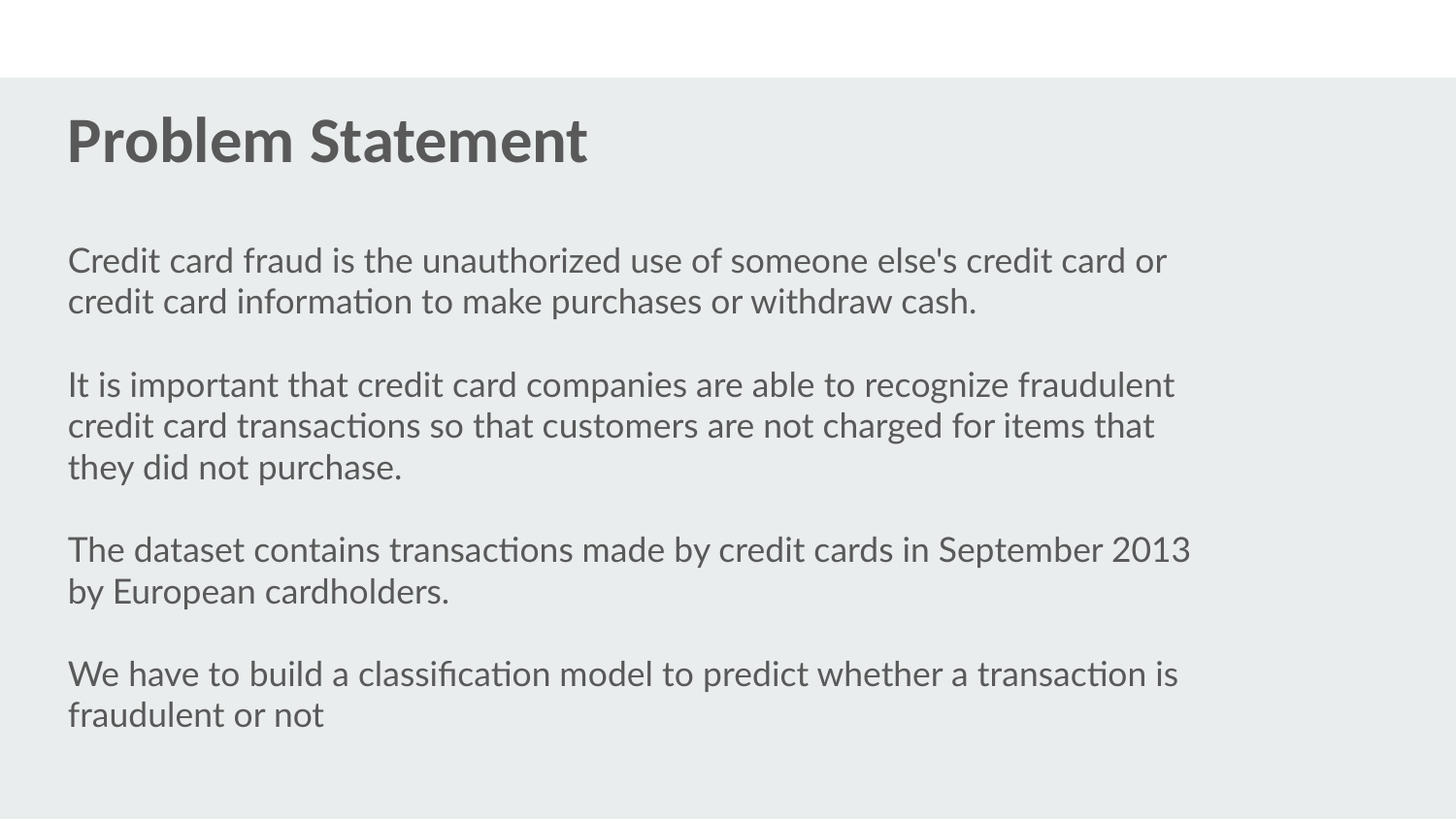

Problem Statement

Credit card fraud is the unauthorized use of someone else's credit card or credit card information to make purchases or withdraw cash.

It is important that credit card companies are able to recognize fraudulent credit card transactions so that customers are not charged for items that they did not purchase.

The dataset contains transactions made by credit cards in September 2013 by European cardholders.

We have to build a classification model to predict whether a transaction is fraudulent or not